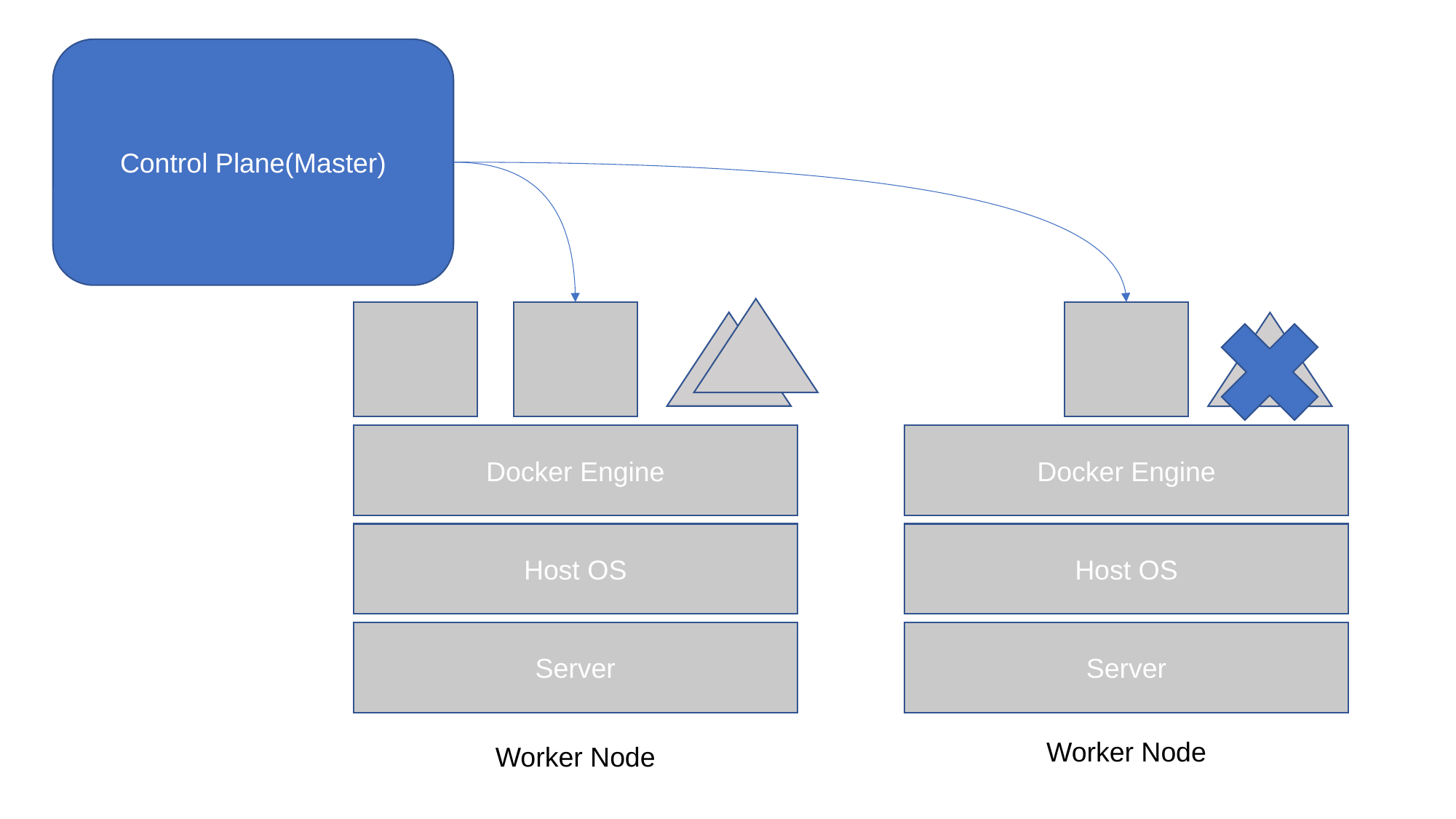

Control Plane(Master)

Docker Engine
Docker Engine
Host OS
Host OS
Server
Server
Worker Node
Worker Node